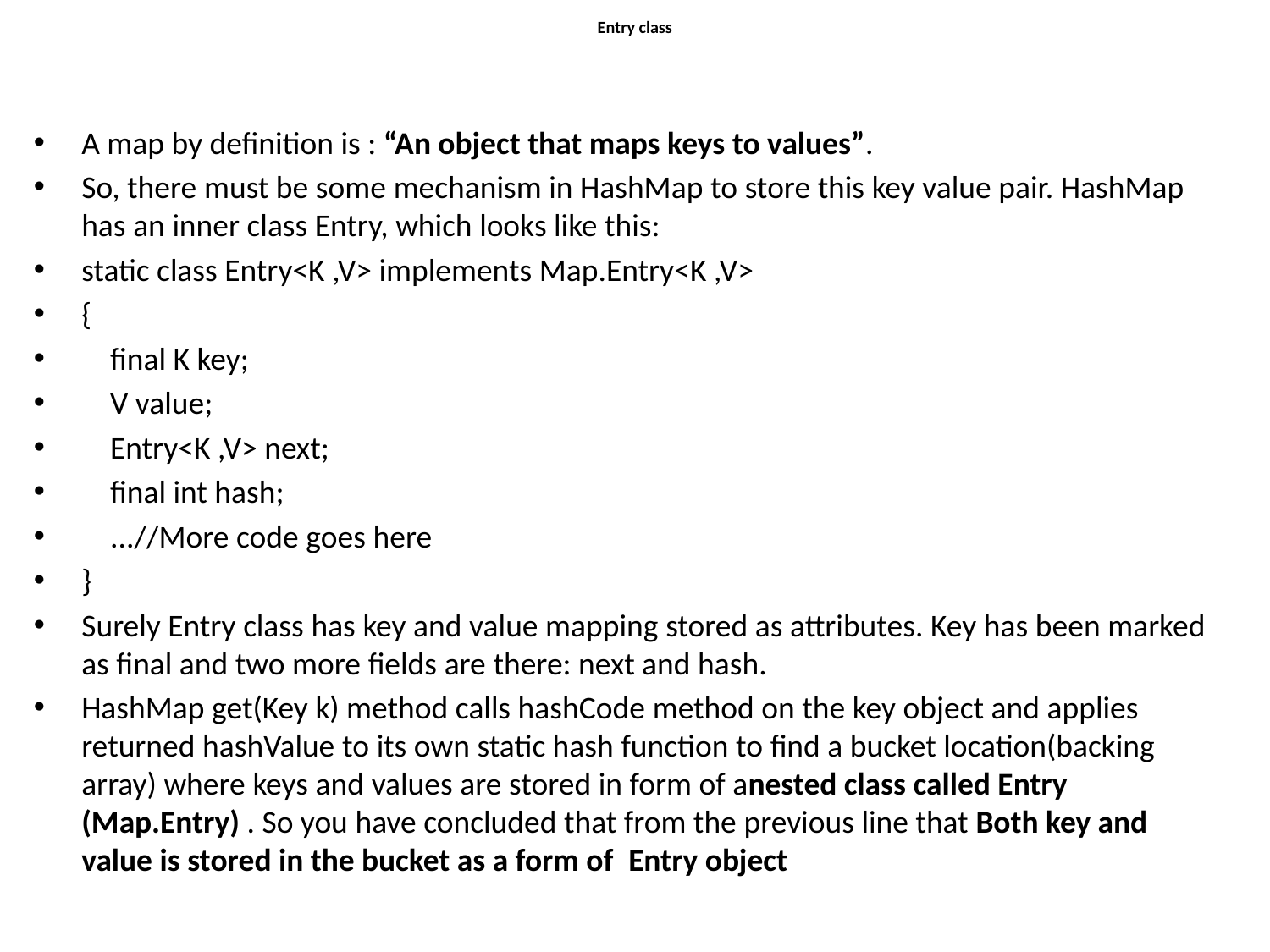

# Entry class
A map by definition is : “An object that maps keys to values”.
So, there must be some mechanism in HashMap to store this key value pair. HashMap has an inner class Entry, which looks like this:
static class Entry<K ,V> implements Map.Entry<K ,V>
{
    final K key;
    V value;
    Entry<K ,V> next;
    final int hash;
    ...//More code goes here
}
Surely Entry class has key and value mapping stored as attributes. Key has been marked as final and two more fields are there: next and hash.
HashMap get(Key k) method calls hashCode method on the key object and applies returned hashValue to its own static hash function to find a bucket location(backing array) where keys and values are stored in form of anested class called Entry (Map.Entry) . So you have concluded that from the previous line that Both key and value is stored in the bucket as a form of  Entry object